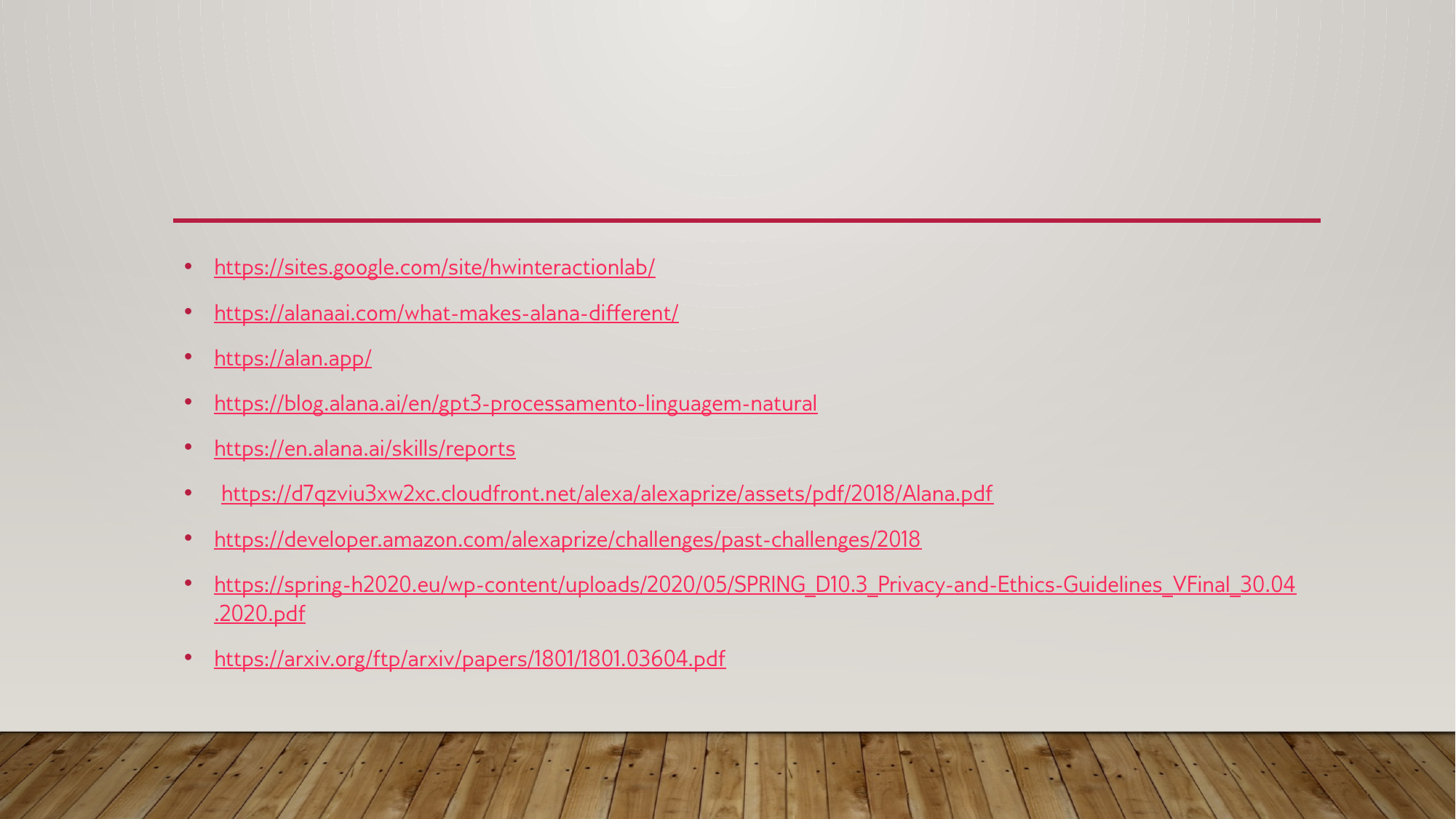

https://sites.google.com/site/hwinteractionlab/
https://alanaai.com/what-makes-alana-different/
https://alan.app/
https://blog.alana.ai/en/gpt3-processamento-linguagem-natural
https://en.alana.ai/skills/reports
 https://d7qzviu3xw2xc.cloudfront.net/alexa/alexaprize/assets/pdf/2018/Alana.pdf
https://developer.amazon.com/alexaprize/challenges/past-challenges/2018
https://spring-h2020.eu/wp-content/uploads/2020/05/SPRING_D10.3_Privacy-and-Ethics-Guidelines_VFinal_30.04.2020.pdf
https://arxiv.org/ftp/arxiv/papers/1801/1801.03604.pdf